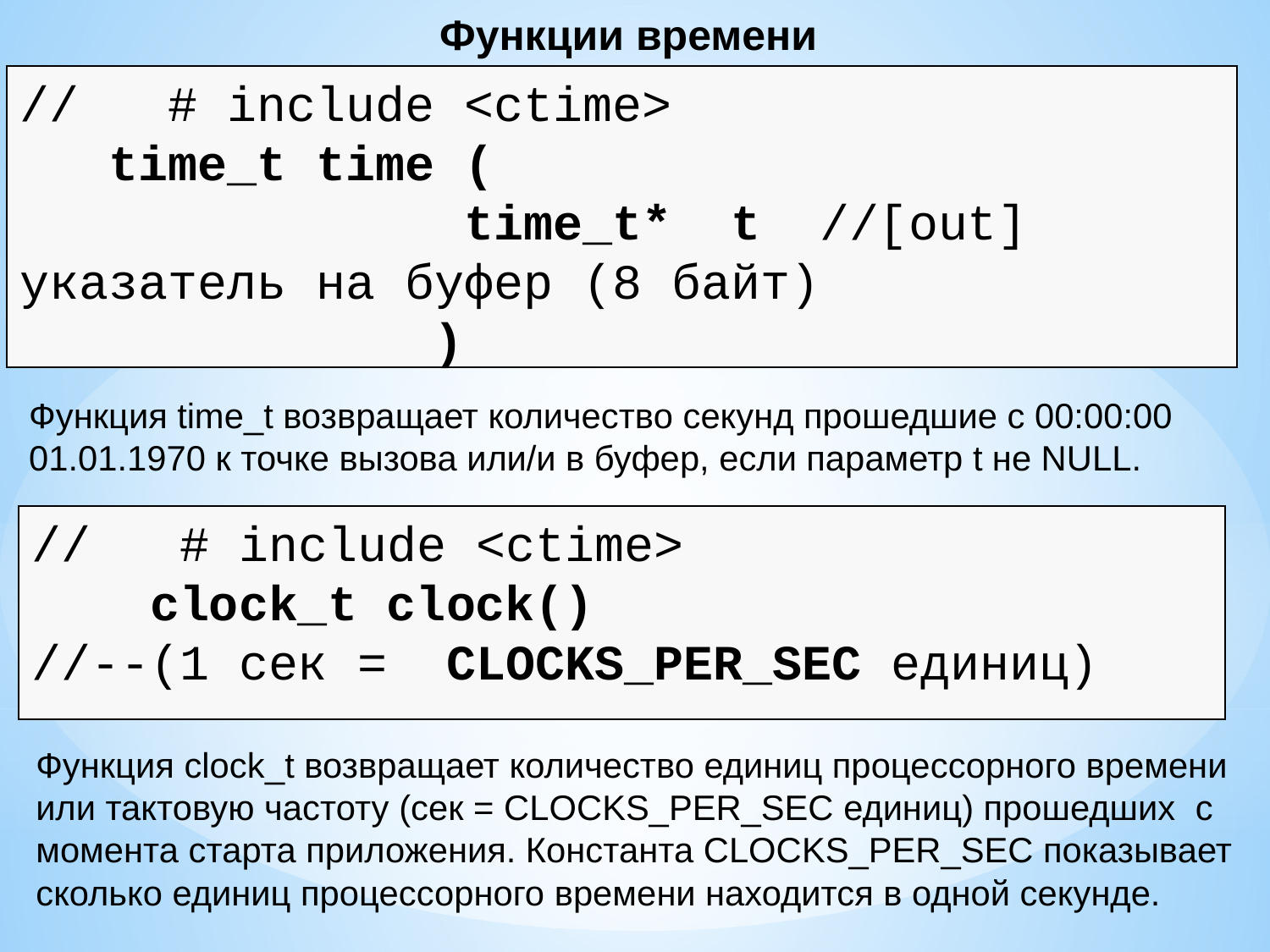

Функции времени

//   # include <ctime>
   time_t time (
               time_t*  t  //[out] указатель на буфер (8 байт)
              )
Функция time_t возвращает количество секунд прошедшие с 00:00:00
01.01.1970 к точке вызова или/и в буфер, если параметр t не NULL.

//   # include <ctime>
    clock_t clock()
//--(1 сек =  CLOCKS_PER_SEC единиц)
Функция clock_t возвращает количество единиц процессорного времени
или тактовую частоту (сек = CLOCKS_PER_SEC единиц) прошедших  с
момента старта приложения. Константа CLOCKS_PER_SEC показывает
сколько единиц процессорного времени находится в одной секунде.